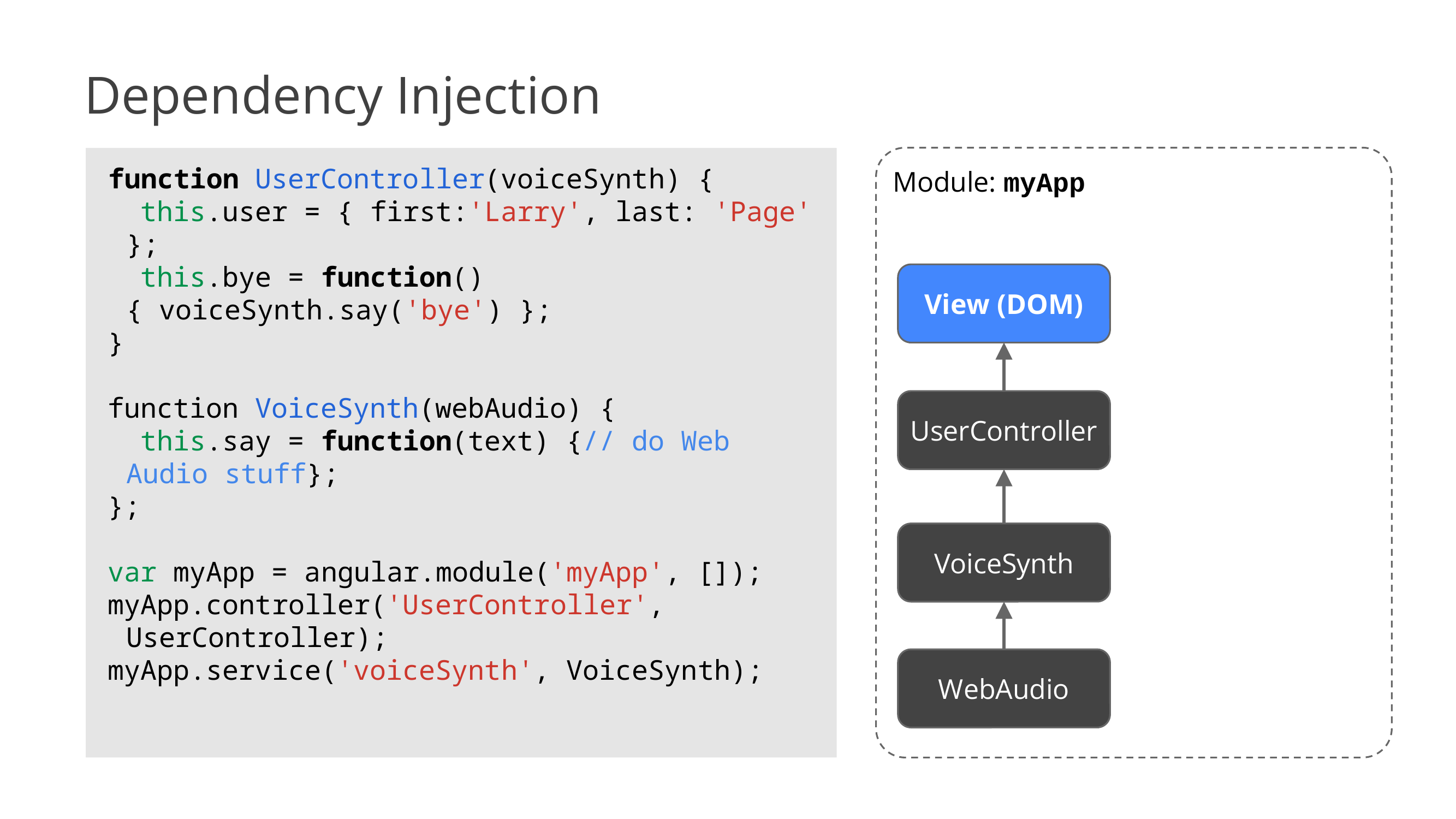

# Dependency Injection
Module: myApp
function UserController(voiceSynth) {
  this.user = { first:'Larry', last: 'Page' };
  this.bye = function() { voiceSynth.say('bye') };
}

function VoiceSynth(webAudio) {
  this.say = function(text) {// do Web Audio stuff};
};

var myApp = angular.module('myApp', []);
myApp.controller('UserController', UserController);
myApp.service('voiceSynth', VoiceSynth);
View (DOM)
UserController
VoiceSynth
WebAudio